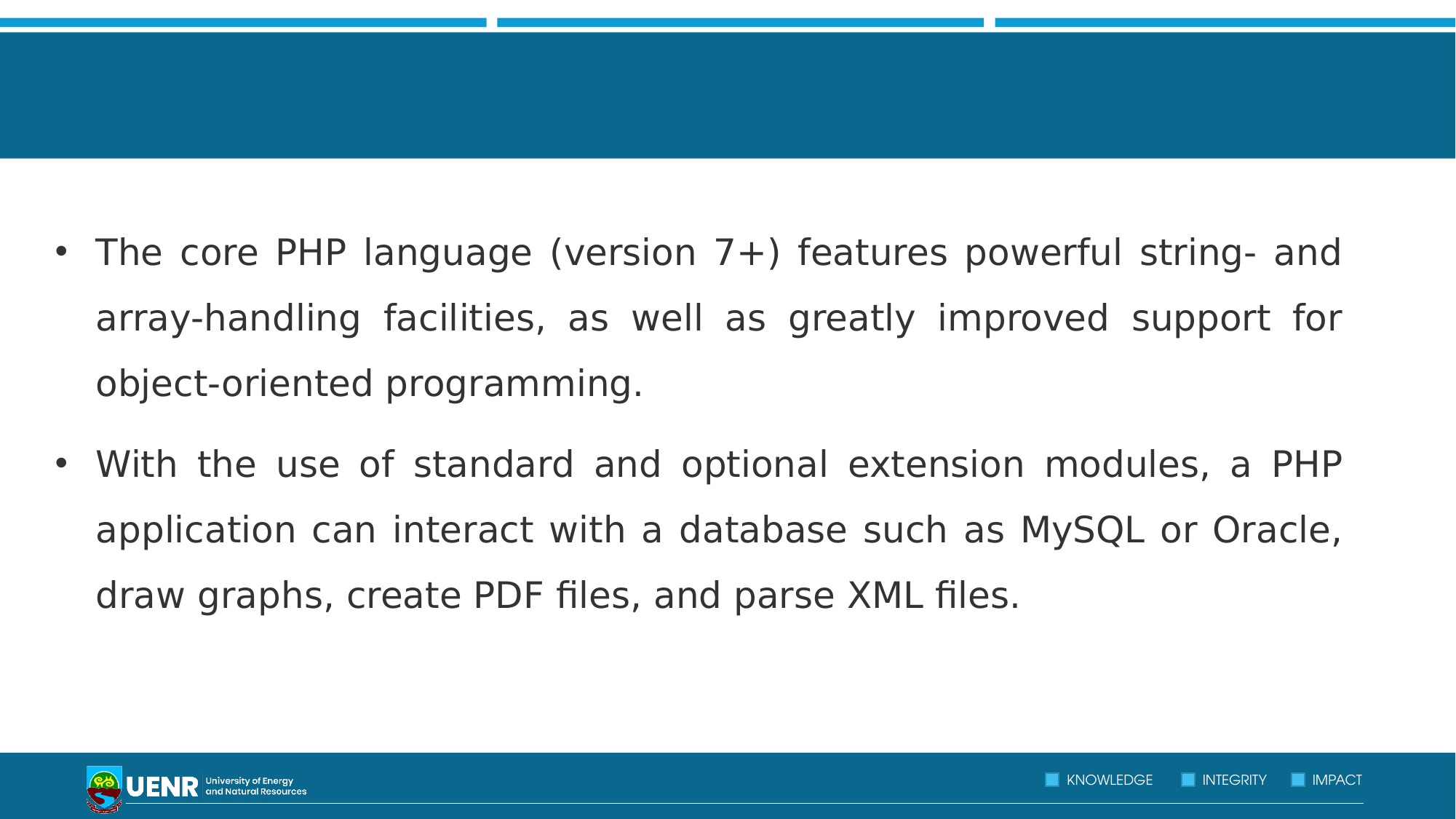

#
The core PHP language (version 7+) features powerful string- and array-handling facilities, as well as greatly improved support for object-oriented programming.
With the use of standard and optional extension modules, a PHP application can interact with a database such as MySQL or Oracle, draw graphs, create PDF files, and parse XML files.